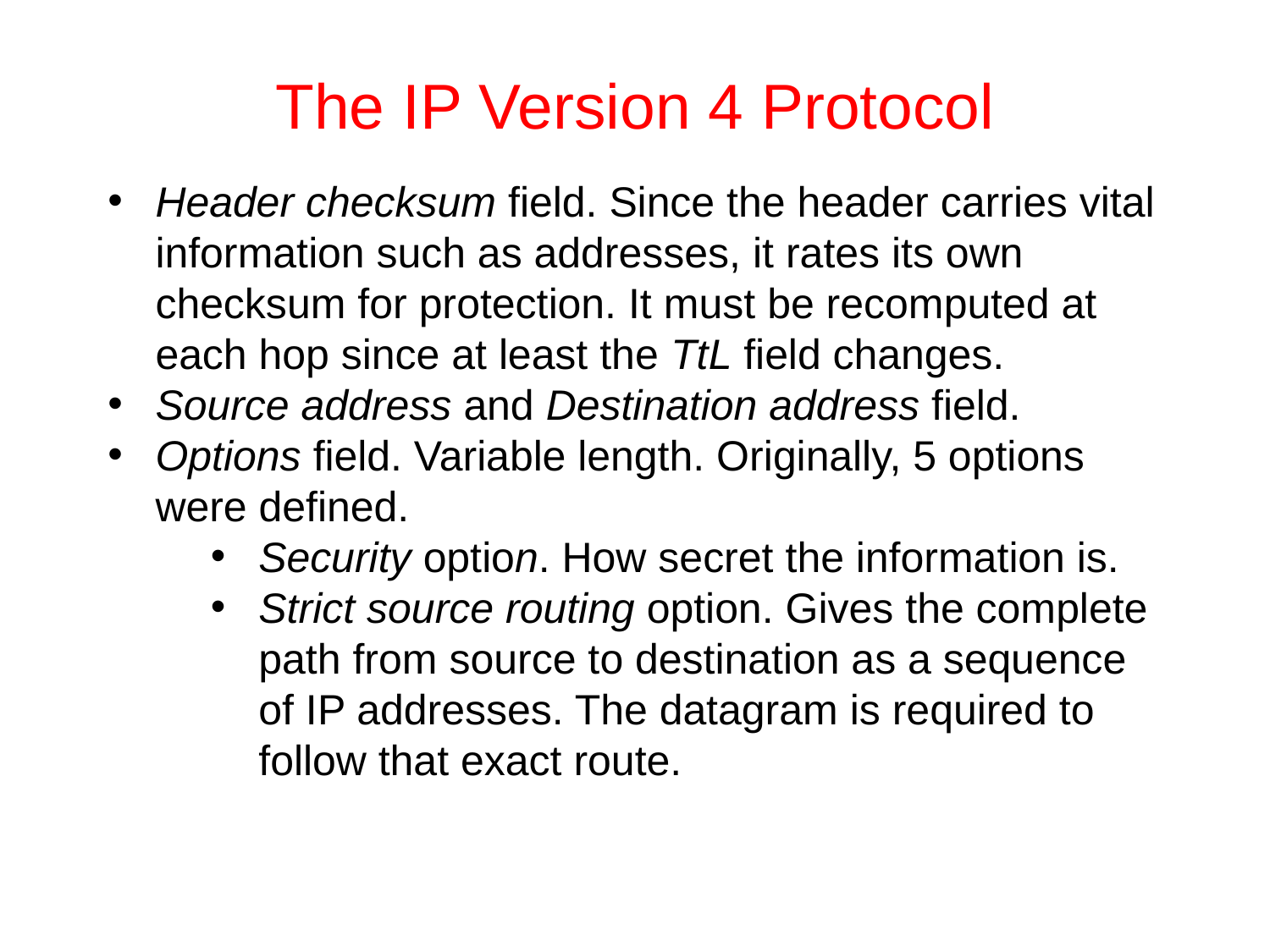

# The IP Version 4 Protocol
Header checksum field. Since the header carries vital information such as addresses, it rates its own checksum for protection. It must be recomputed at each hop since at least the TtL field changes.
Source address and Destination address field.
Options field. Variable length. Originally, 5 options were defined.
Security option. How secret the information is.
Strict source routing option. Gives the complete path from source to destination as a sequence of IP addresses. The datagram is required to follow that exact route.